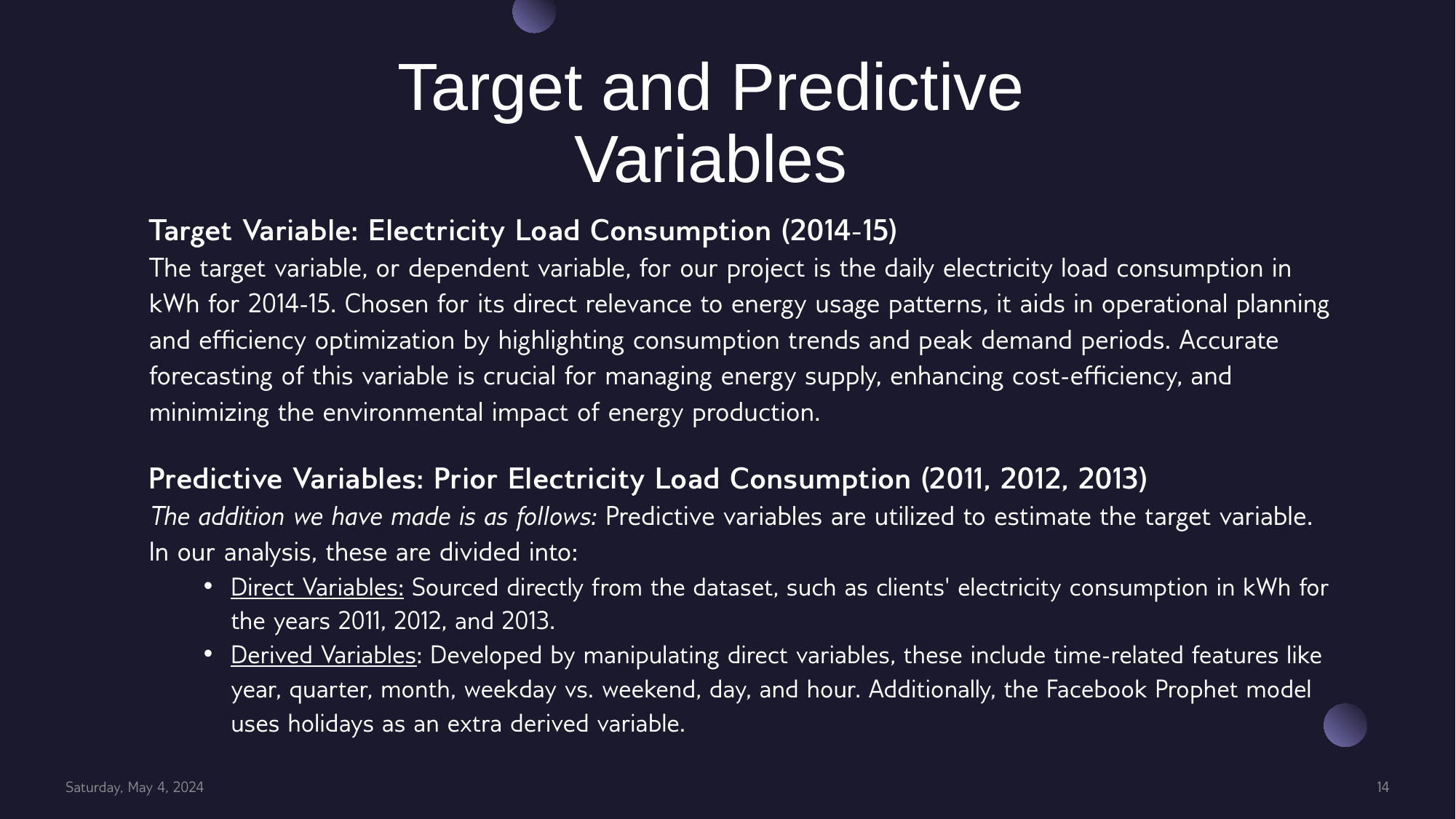

# Target and Predictive Variables
Target Variable: Electricity Load Consumption (2014-15)
The target variable, or dependent variable, for our project is the daily electricity load consumption in kWh for 2014-15. Chosen for its direct relevance to energy usage patterns, it aids in operational planning and efficiency optimization by highlighting consumption trends and peak demand periods. Accurate forecasting of this variable is crucial for managing energy supply, enhancing cost-efficiency, and minimizing the environmental impact of energy production.
Predictive Variables: Prior Electricity Load Consumption (2011, 2012, 2013)
The addition we have made is as follows: Predictive variables are utilized to estimate the target variable. In our analysis, these are divided into:
Direct Variables: Sourced directly from the dataset, such as clients' electricity consumption in kWh for the years 2011, 2012, and 2013.
Derived Variables: Developed by manipulating direct variables, these include time-related features like year, quarter, month, weekday vs. weekend, day, and hour. Additionally, the Facebook Prophet model uses holidays as an extra derived variable.

Saturday, May 4, 2024
14